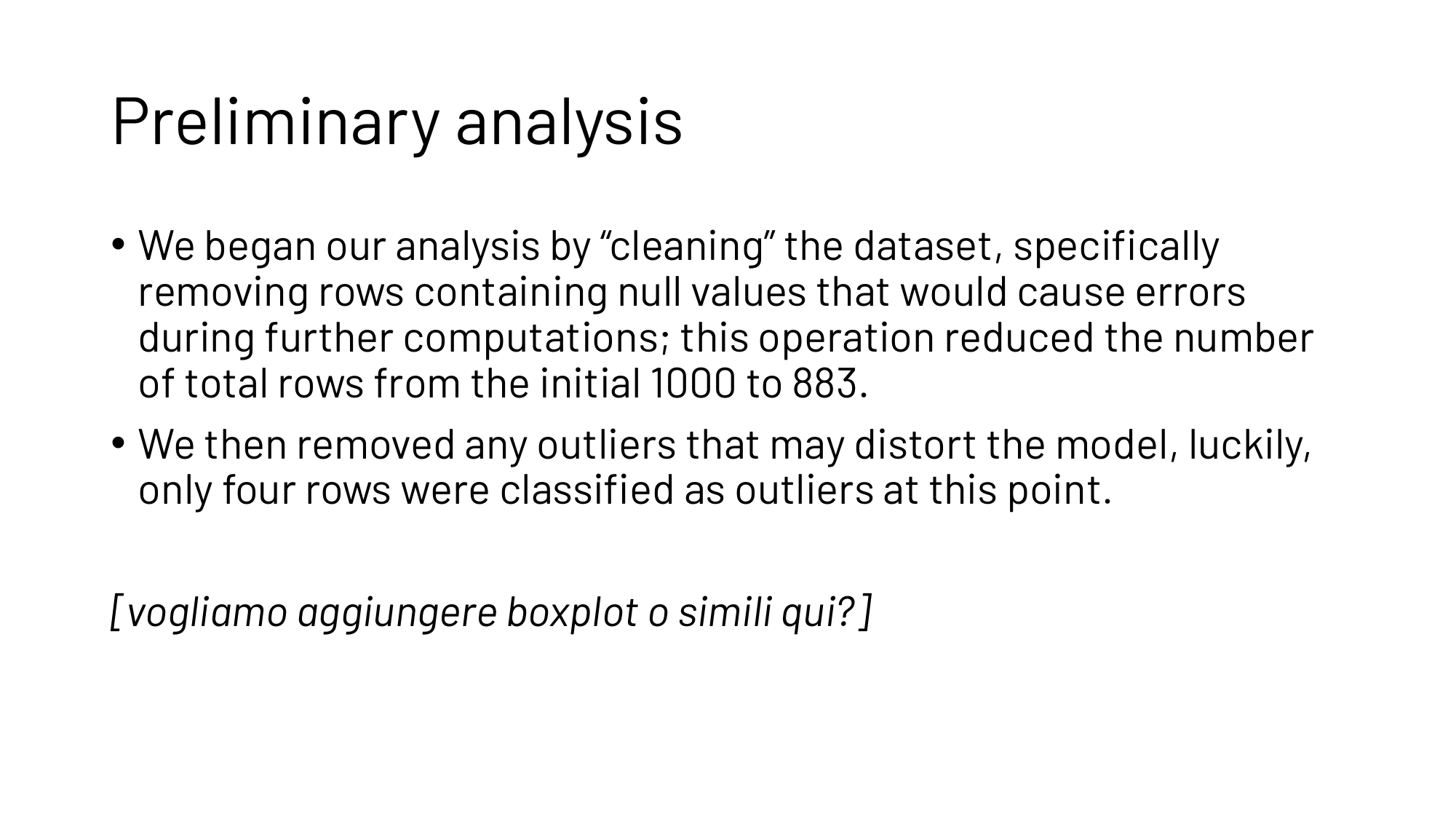

# Preliminary analysis
We began our analysis by “cleaning” the dataset, specifically removing rows containing null values that would cause errors during further computations; this operation reduced the number of total rows from the initial 1000 to 883.
We then removed any outliers that may distort the model, luckily, only four rows were classified as outliers at this point.

[vogliamo aggiungere boxplot o simili qui?]